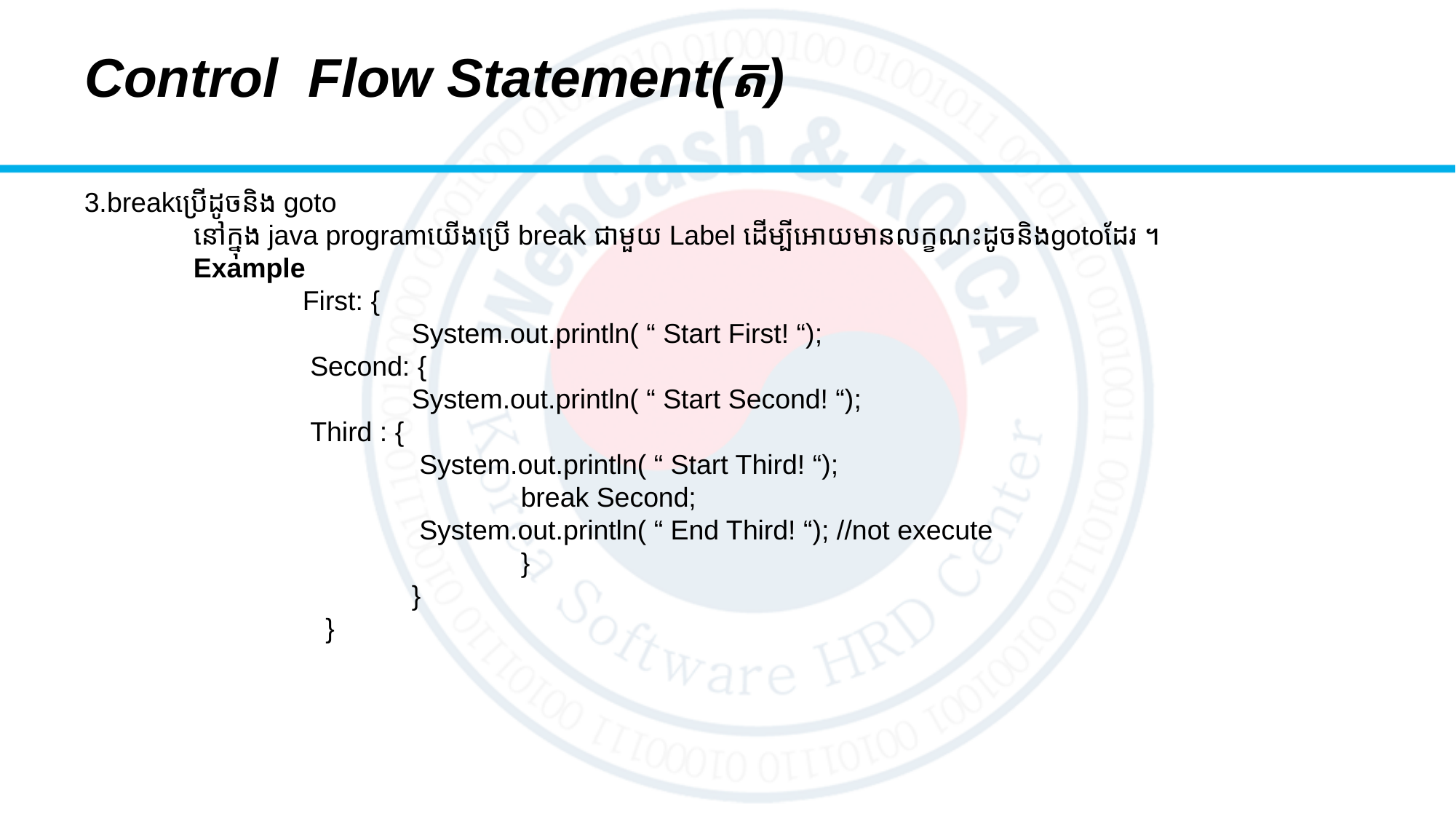

# Control  Flow Statement(ត)
3.breakប្រើដូចនិង goto
	នៅក្នុង java programយើងប្រើ break ជាមួយ Label ដើម្បីអោយមានលក្ខណះដូចនិងgotoដែរ ។
	Example
		First: {
			System.out.println( “ Start First! “);
		 Second: {
			System.out.println( “ Start Second! “);
		 Third : {
			 System.out.println( “ Start Third! “);
				break Second;
			 System.out.println( “ End Third! “); //not execute
			 	}
			}
		   }